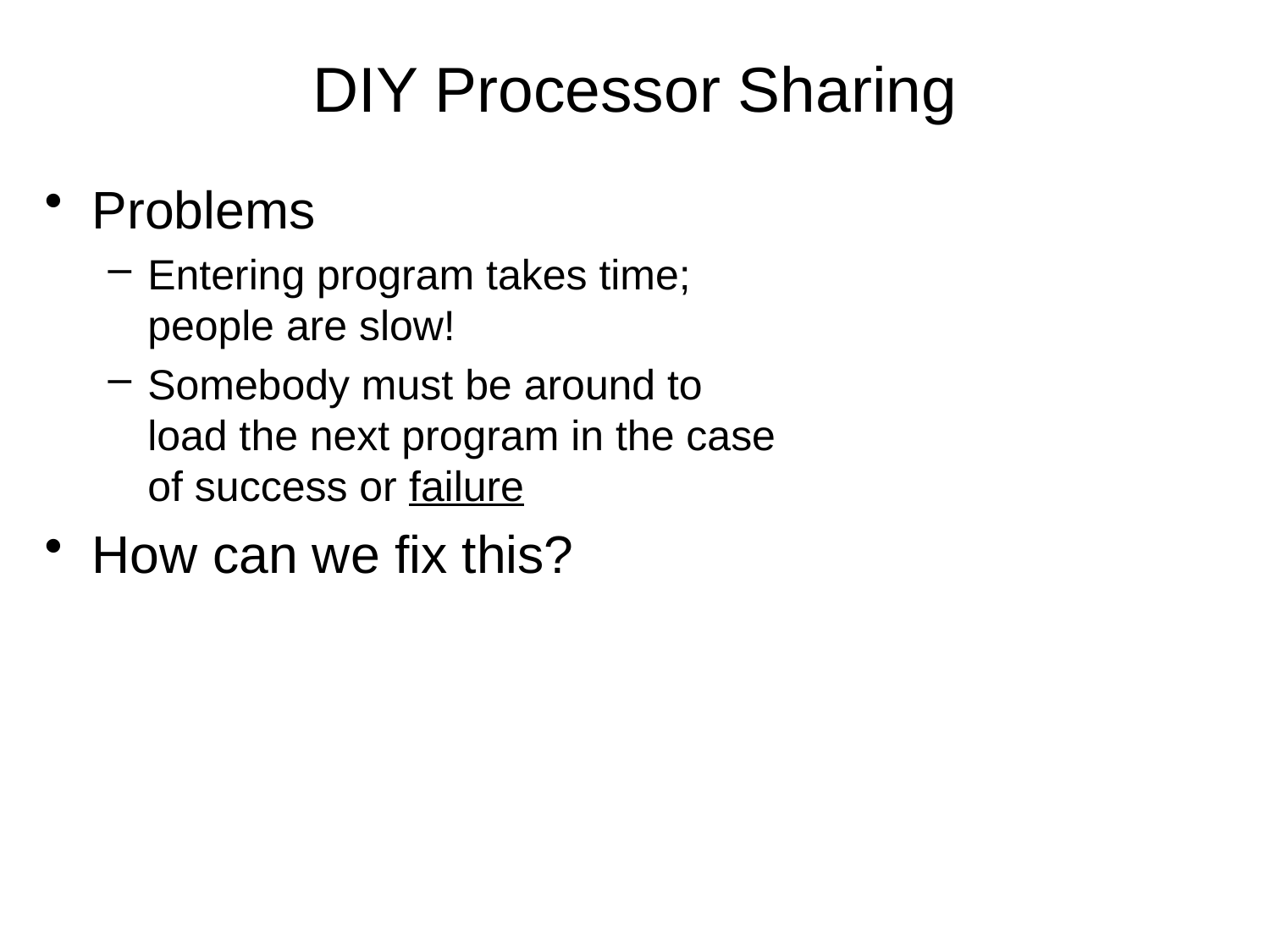

# DIY Processor Sharing
Problems
Entering program takes time; people are slow!
Somebody must be around to load the next program in the case of success or failure
How can we fix this?